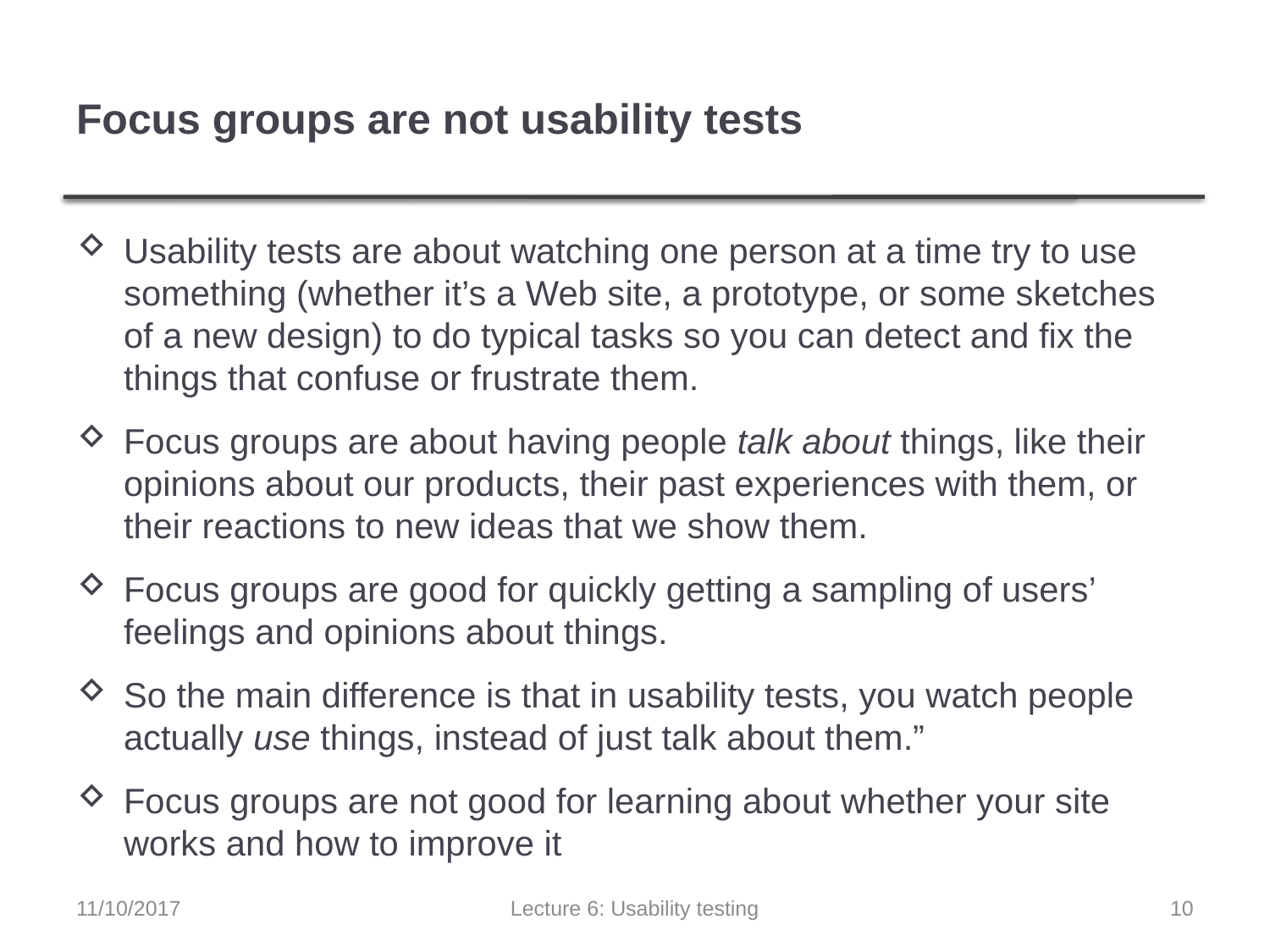

# Focus groups are not usability tests
Usability tests are about watching one person at a time try to use something (whether it’s a Web site, a prototype, or some sketches of a new design) to do typical tasks so you can detect and fix the things that confuse or frustrate them.
Focus groups are about having people talk about things, like their opinions about our products, their past experiences with them, or their reactions to new ideas that we show them.
Focus groups are good for quickly getting a sampling of users’ feelings and opinions about things.
So the main difference is that in usability tests, you watch people actually use things, instead of just talk about them.”
Focus groups are not good for learning about whether your site works and how to improve it
11/10/2017
Lecture 6: Usability testing
10